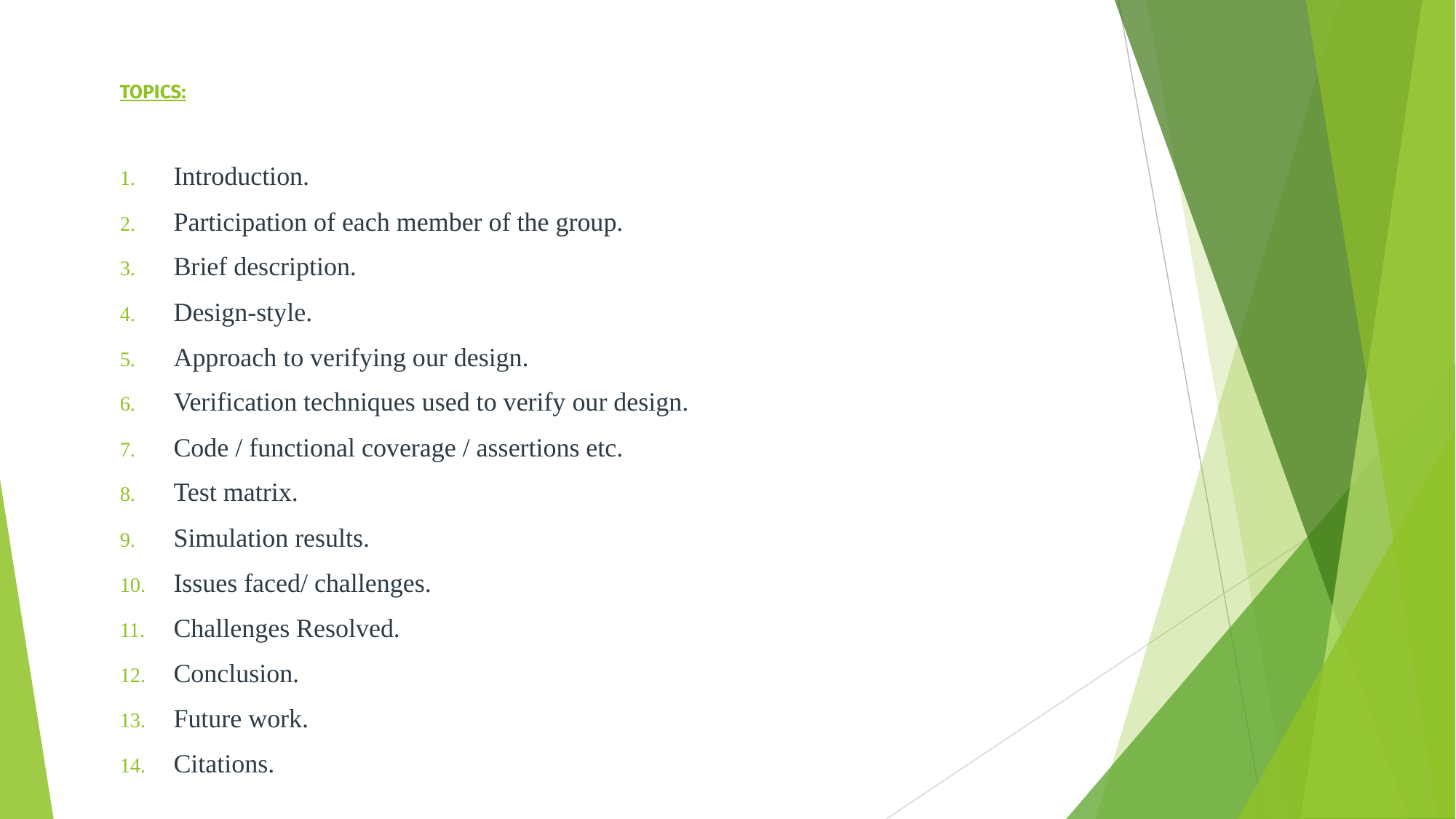

# TOPICS:
Introduction.
Participation of each member of the group.
Brief description.
Design-style.
Approach to verifying our design.
Verification techniques used to verify our design.
Code / functional coverage / assertions etc.
Test matrix.
Simulation results.
Issues faced/ challenges.
Challenges Resolved.
Conclusion.
Future work.
Citations.